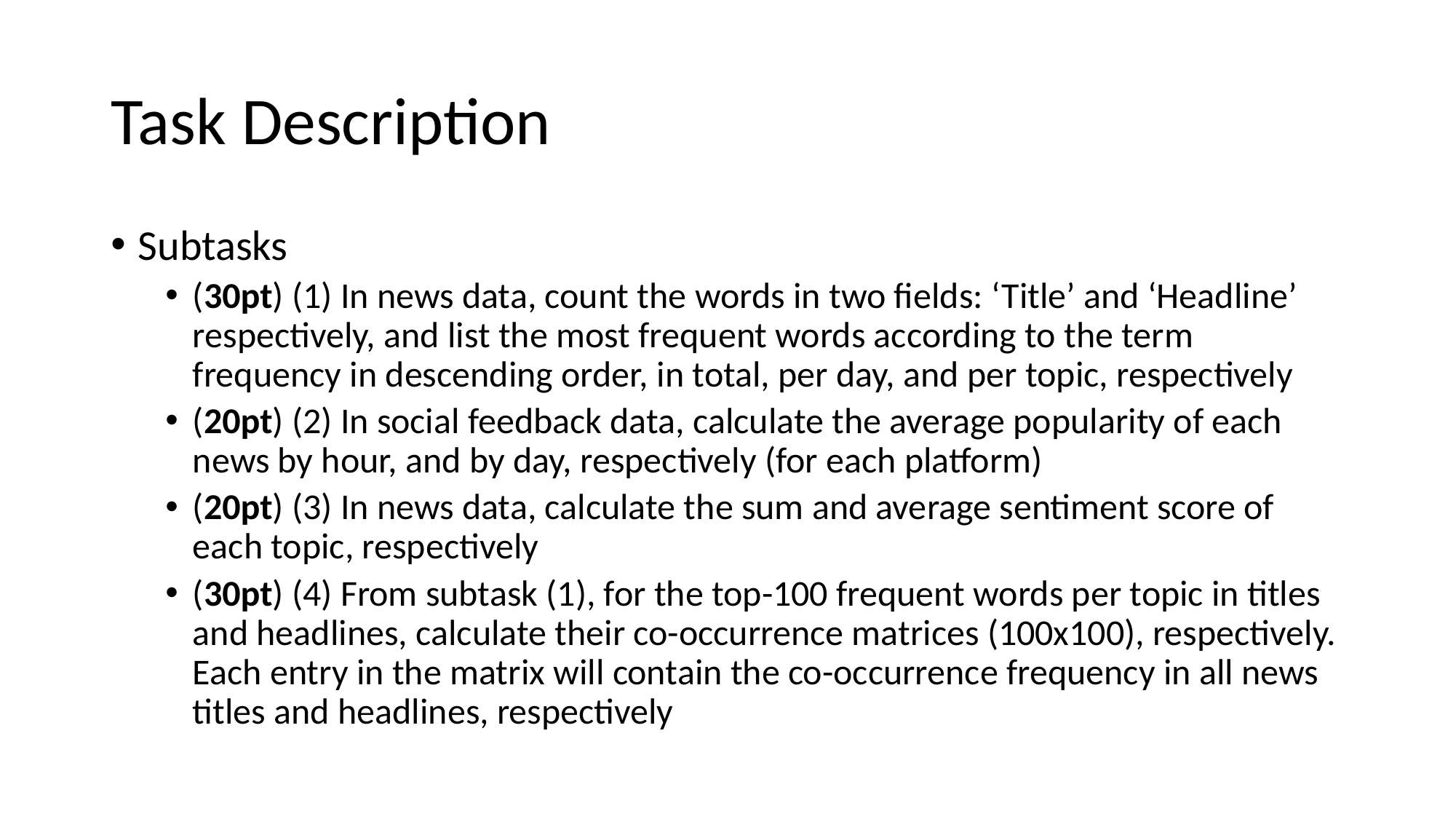

# Task Description
Subtasks
(30pt) (1) In news data, count the words in two fields: ‘Title’ and ‘Headline’ respectively, and list the most frequent words according to the term frequency in descending order, in total, per day, and per topic, respectively
(20pt) (2) In social feedback data, calculate the average popularity of each news by hour, and by day, respectively (for each platform)
(20pt) (3) In news data, calculate the sum and average sentiment score of each topic, respectively
(30pt) (4) From subtask (1), for the top-100 frequent words per topic in titles and headlines, calculate their co-occurrence matrices (100x100), respectively. Each entry in the matrix will contain the co-occurrence frequency in all news titles and headlines, respectively